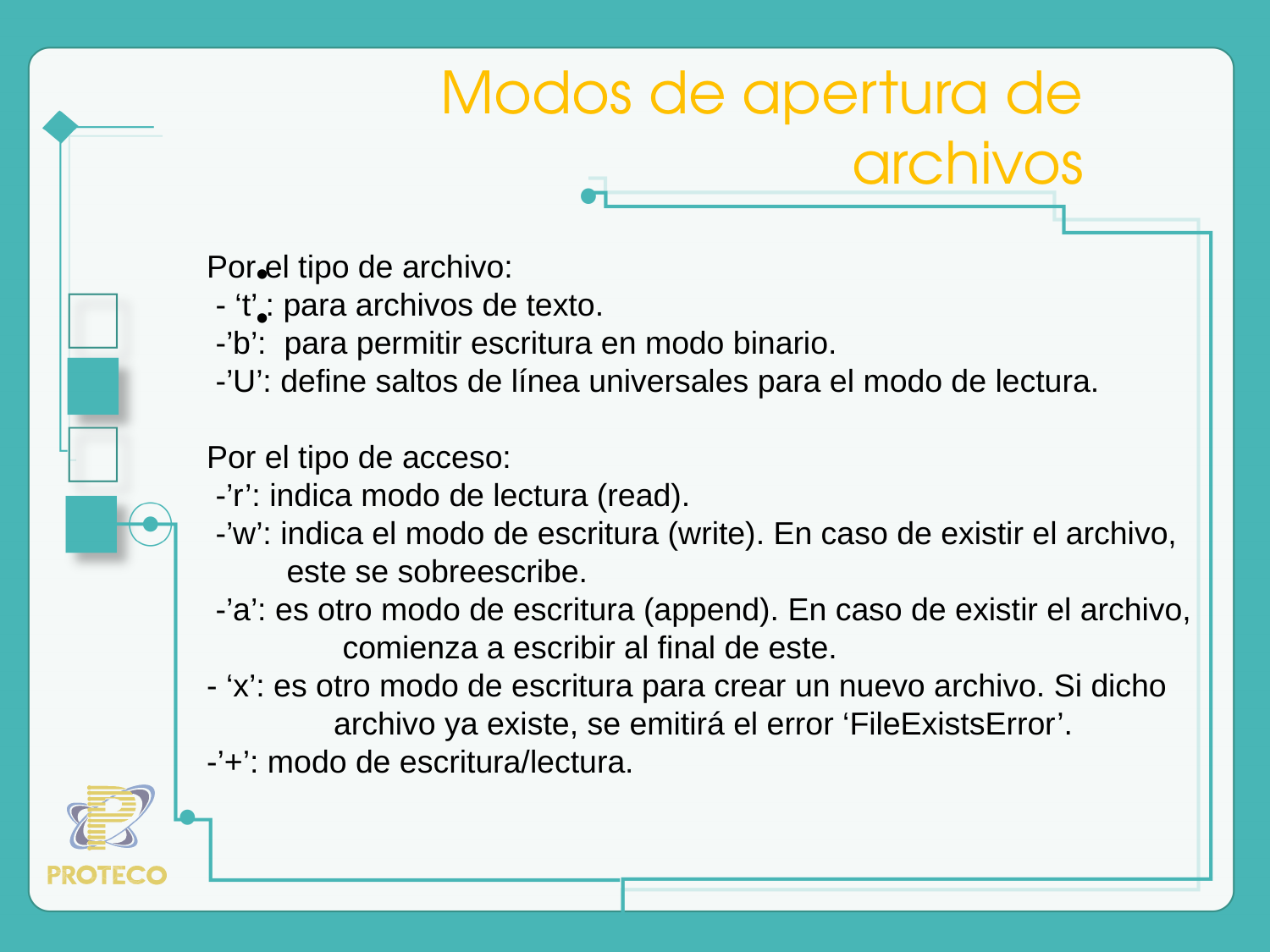

Modos de apertura de archivos
Por el tipo de archivo:
 - ‘t’ : para archivos de texto.
 -’b’:  para permitir escritura en modo binario.
 -’U’: define saltos de línea universales para el modo de lectura.

Por el tipo de acceso:
 -’r’: indica modo de lectura (read).
 -’w’: indica el modo de escritura (write). En caso de existir el archivo,
         este se sobreescribe.
 -’a’: es otro modo de escritura (append). En caso de existir el archivo,
	 comienza a escribir al final de este.
- ‘x’: es otro modo de escritura para crear un nuevo archivo. Si dicho
	archivo ya existe, se emitirá el error ‘FileExistsError’.
-’+’: modo de escritura/lectura.